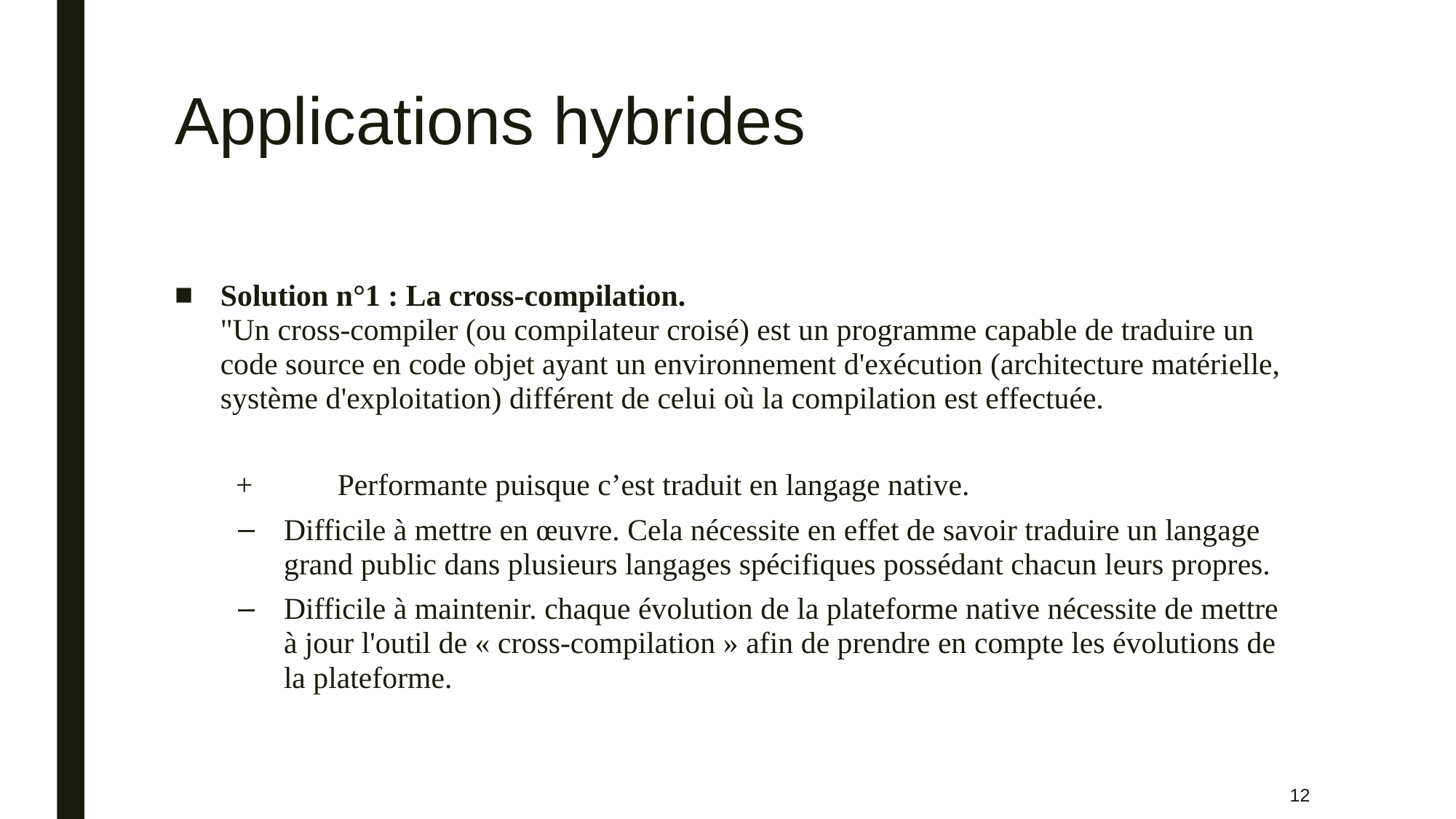

# Applications hybrides
Solution n°1 : La cross-compilation.
"Un cross-compiler (ou compilateur croisé) est un programme capable de traduire un code source en code objet ayant un environnement d'exécution (architecture matérielle, système d'exploitation) différent de celui où la compilation est effectuée.
 +	Performante puisque c’est traduit en langage native.
Difficile à mettre en œuvre. Cela nécessite en effet de savoir traduire un langage grand public dans plusieurs langages spécifiques possédant chacun leurs propres.
Difficile à maintenir. chaque évolution de la plateforme native nécessite de mettre à jour l'outil de « cross-compilation » afin de prendre en compte les évolutions de la plateforme.
12